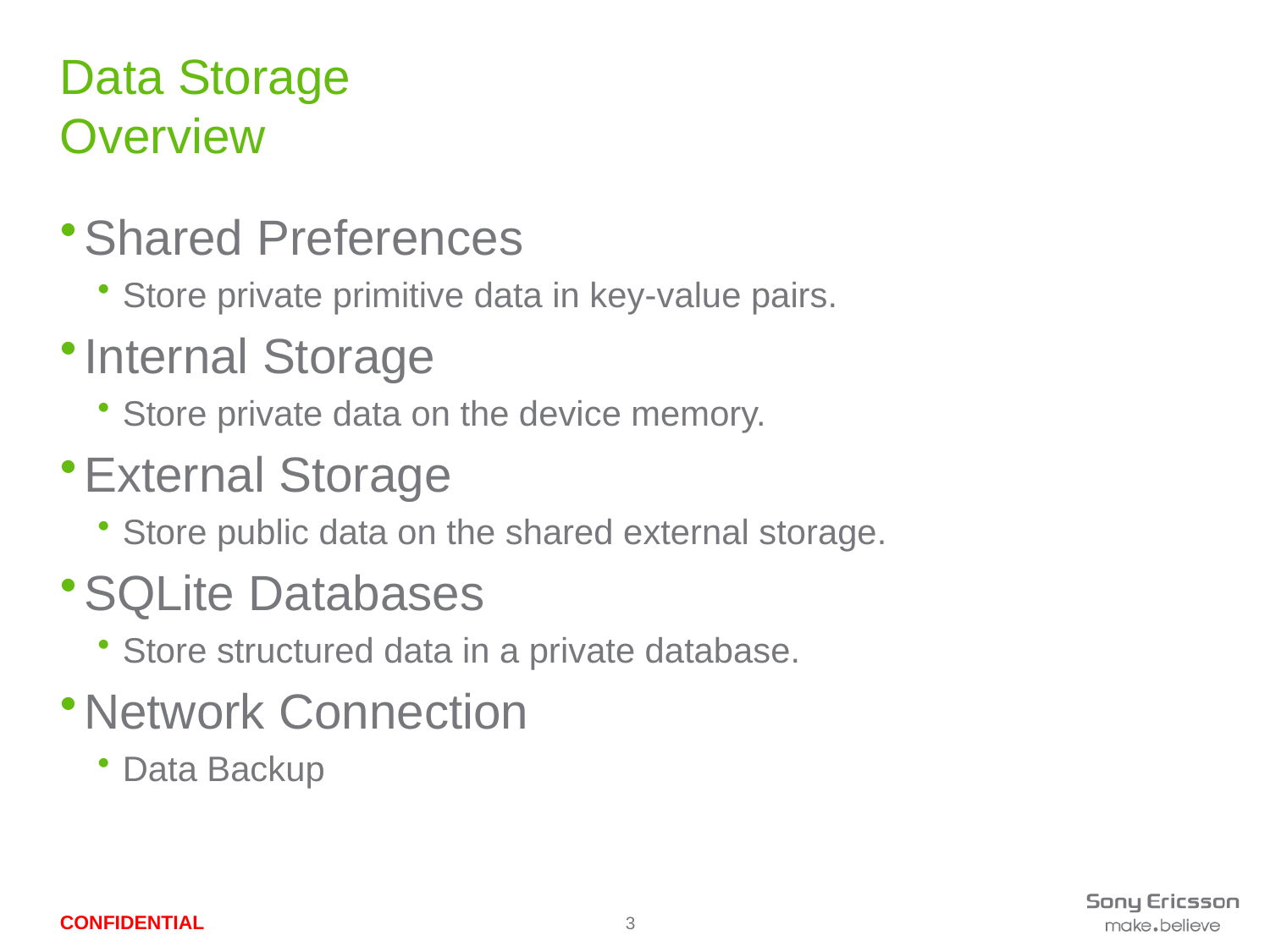

# Data Storage Overview
Shared Preferences
Store private primitive data in key-value pairs.
Internal Storage
Store private data on the device memory.
External Storage
Store public data on the shared external storage.
SQLite Databases
Store structured data in a private database.
Network Connection
Data Backup